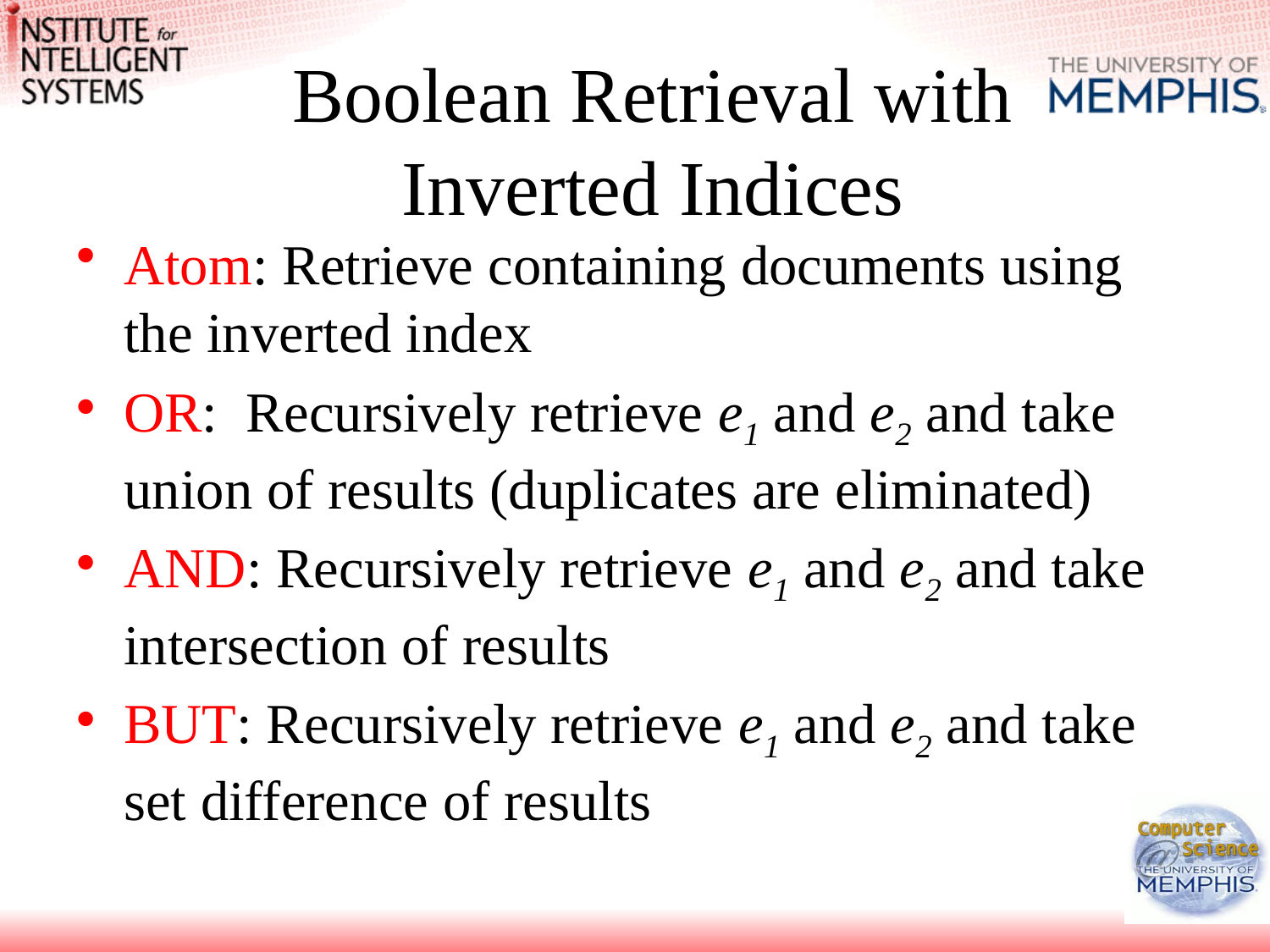

# Boolean Retrieval with Inverted Indices
Atom: Retrieve containing documents using the inverted index
OR:  Recursively retrieve e1 and e2 and take union of results (duplicates are eliminated)
AND: Recursively retrieve e1 and e2 and take intersection of results
BUT: Recursively retrieve e1 and e2 and take set difference of results